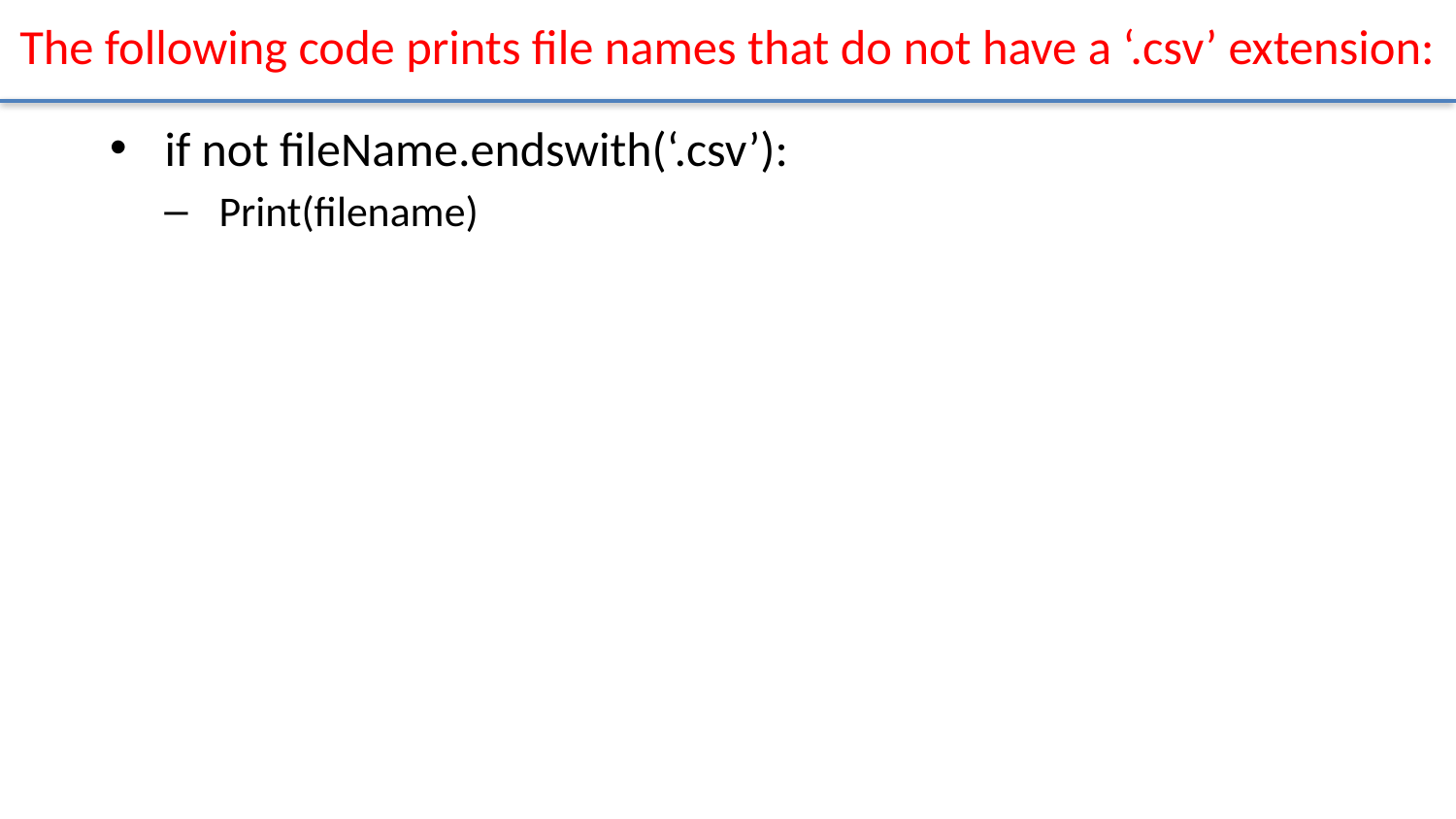

# The following code prints ﬁle names that do not have a ‘.csv’ extension:
if not fileName.endswith(‘.csv’):
Print(filename)